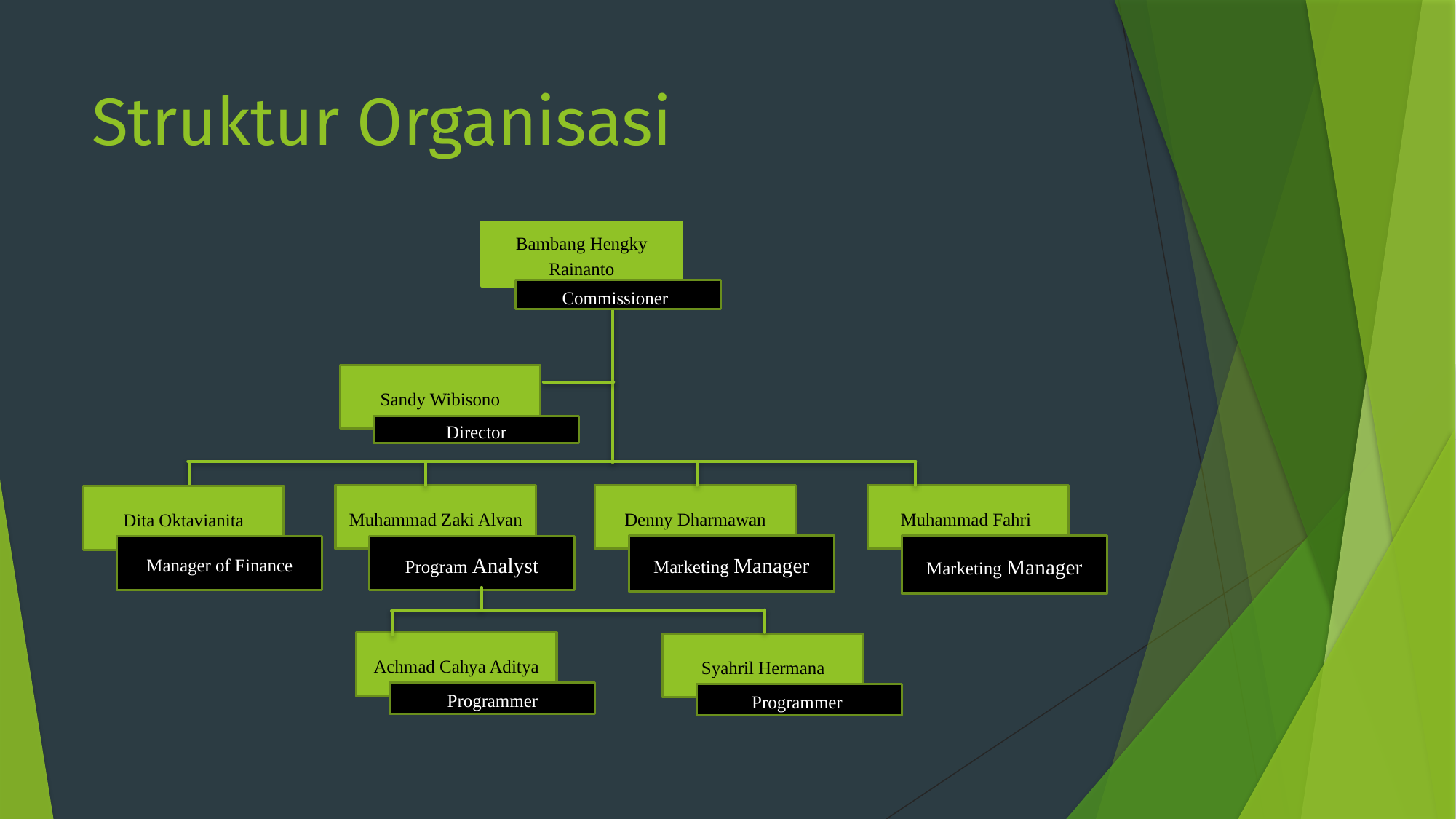

# Struktur Organisasi
Bambang Hengky Rainanto
Commissioner
Sandy Wibisono
Director
Muhammad Zaki Alvan
Program Analyst
Denny Dharmawan
Marketing Manager
Muhammad Fahri
Marketing Manager
Dita Oktavianita
Manager of Finance
Achmad Cahya Aditya
Programmer
Syahril Hermana
Programmer